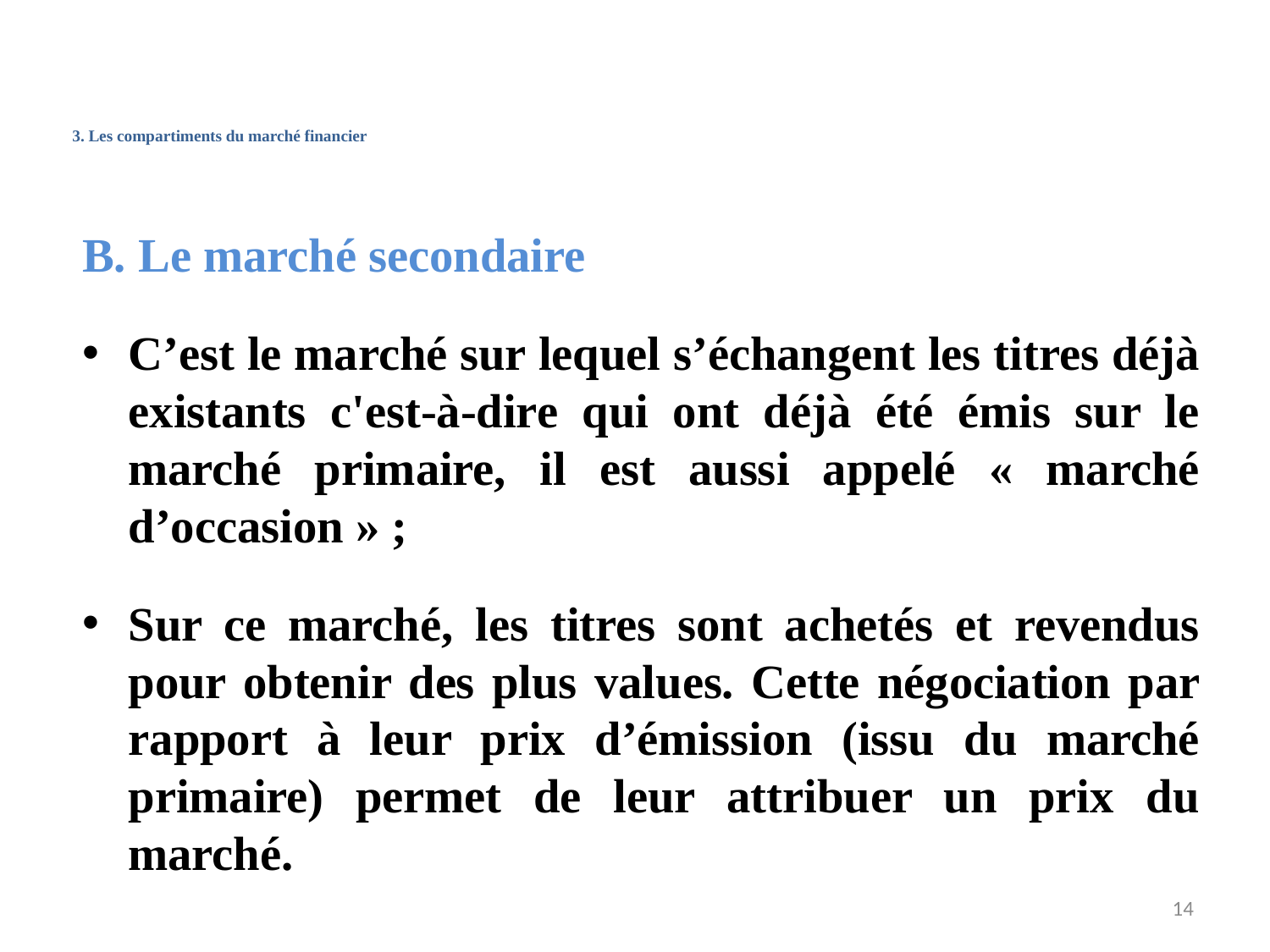

# 3. Les compartiments du marché financier
B. Le marché secondaire
C’est le marché sur lequel s’échangent les titres déjà existants c'est-à-dire qui ont déjà été émis sur le marché primaire, il est aussi appelé « marché d’occasion » ;
Sur ce marché, les titres sont achetés et revendus pour obtenir des plus values. Cette négociation par rapport à leur prix d’émission (issu du marché primaire) permet de leur attribuer un prix du marché.
14